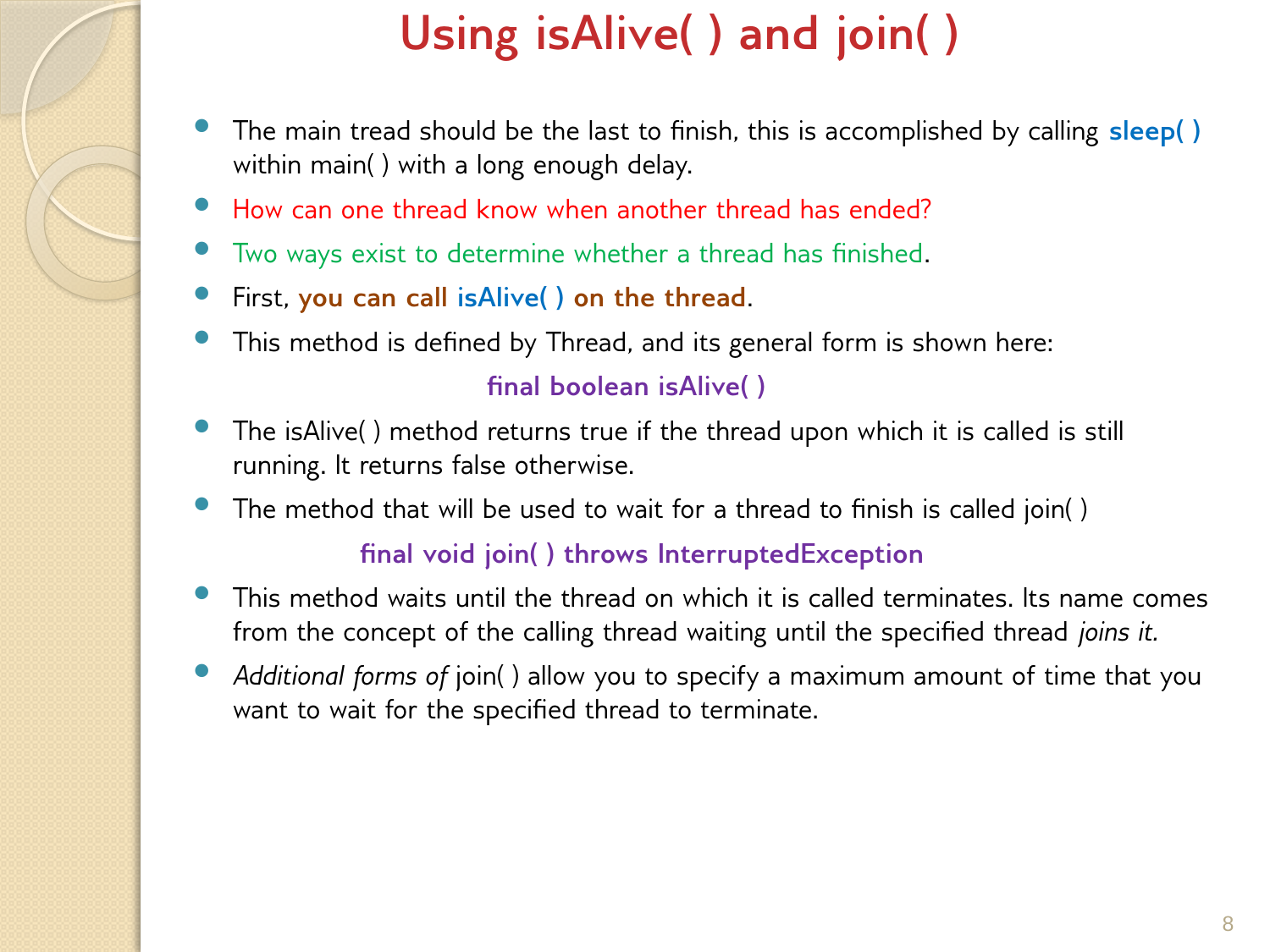

# Using isAlive( ) and join( )
The main tread should be the last to finish, this is accomplished by calling sleep( ) within main( ) with a long enough delay.
How can one thread know when another thread has ended?
Two ways exist to determine whether a thread has finished.
First, you can call isAlive( ) on the thread.
This method is defined by Thread, and its general form is shown here:
			final boolean isAlive( )
The isAlive( ) method returns true if the thread upon which it is called is still running. It returns false otherwise.
The method that will be used to wait for a thread to finish is called join( )
		final void join( ) throws InterruptedException
This method waits until the thread on which it is called terminates. Its name comes from the concept of the calling thread waiting until the specified thread joins it.
Additional forms of join( ) allow you to specify a maximum amount of time that you want to wait for the specified thread to terminate.
8